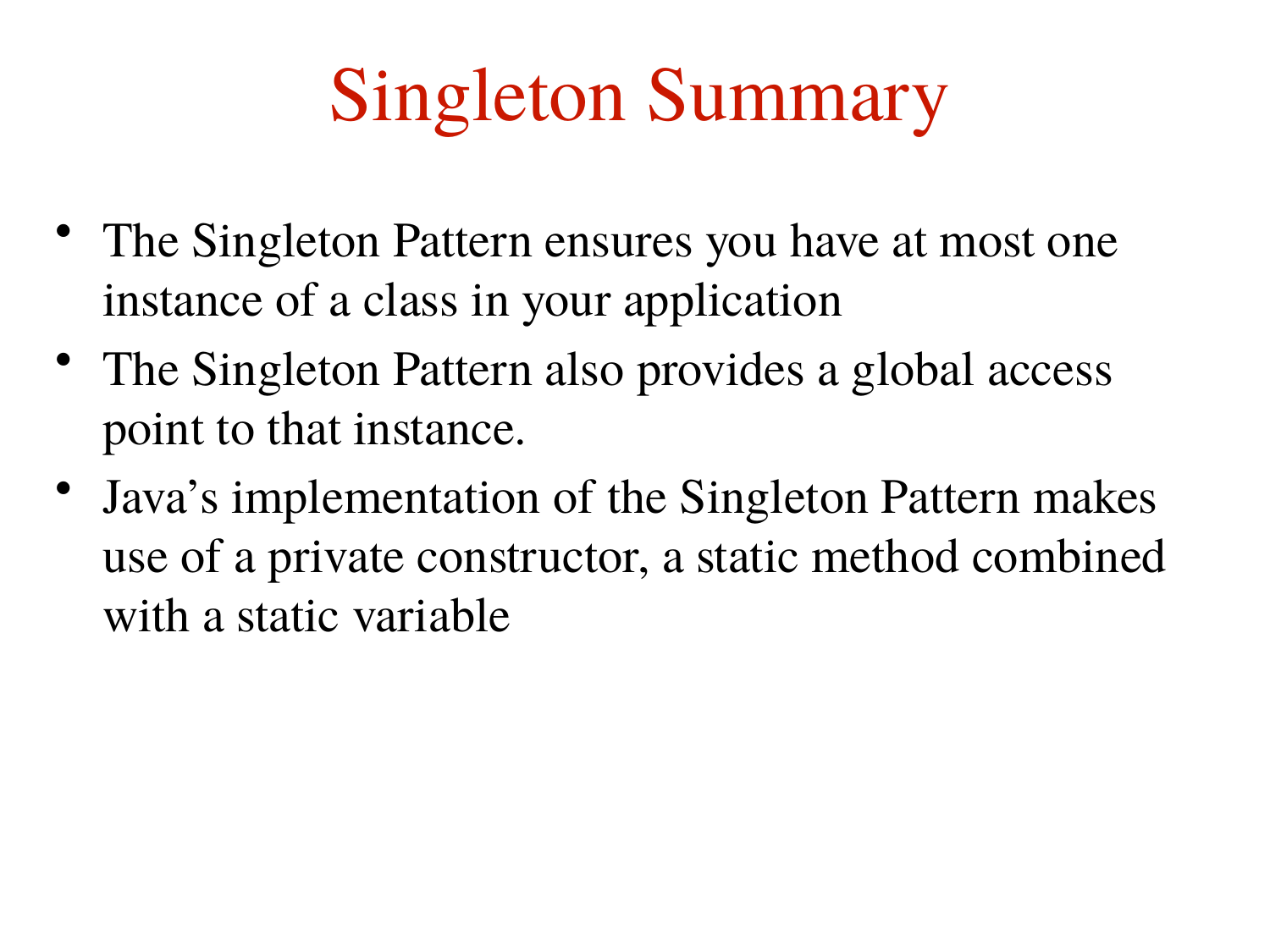

# Singleton Summary
The Singleton Pattern ensures you have at most one instance of a class in your application
The Singleton Pattern also provides a global access point to that instance.
Java’s implementation of the Singleton Pattern makes use of a private constructor, a static method combined with a static variable